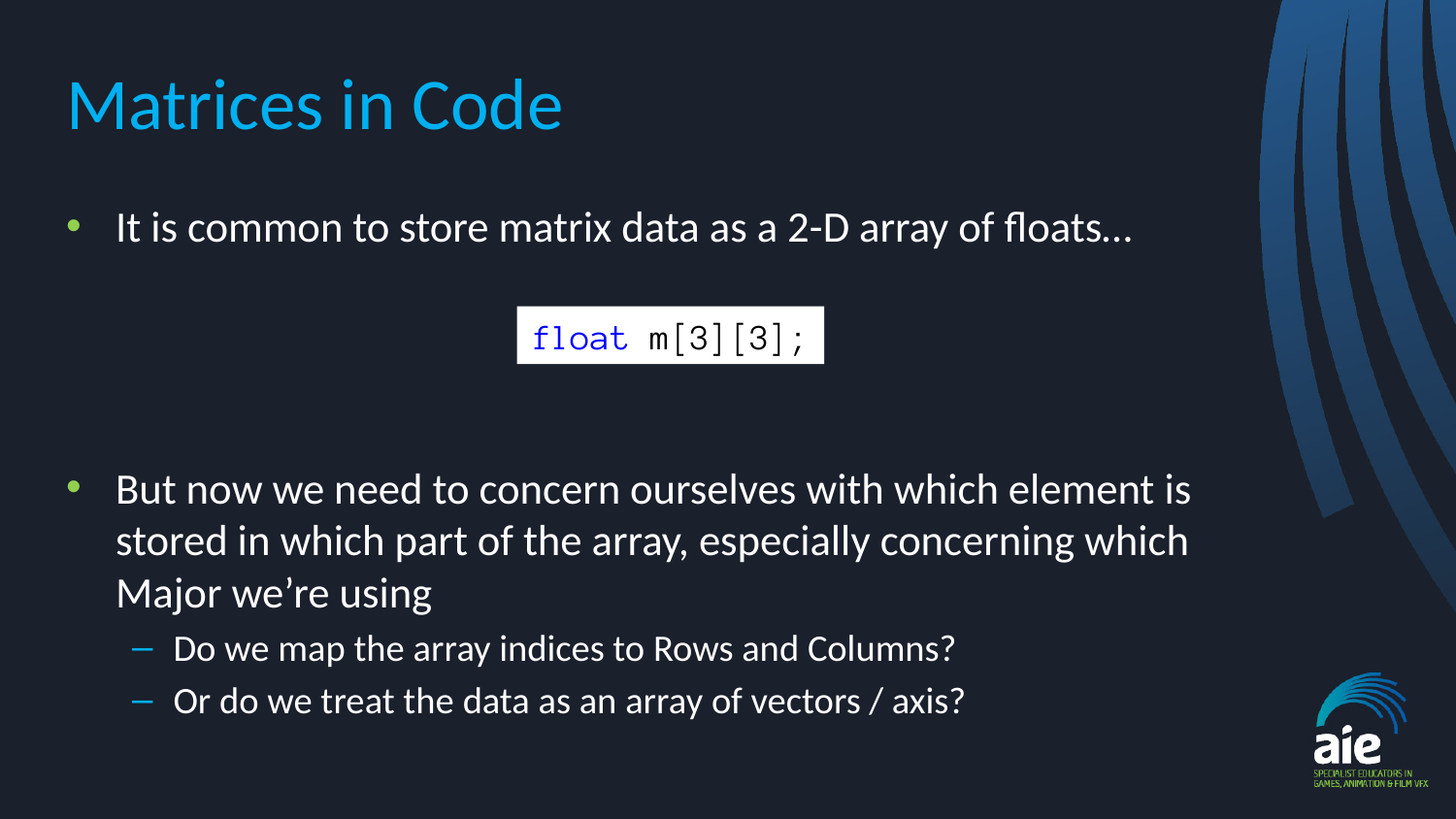

# Matrices in Code
It is common to store matrix data as a 2-D array of floats…

But now we need to concern ourselves with which element is stored in which part of the array, especially concerning which Major we’re using
Do we map the array indices to Rows and Columns?
Or do we treat the data as an array of vectors / axis?
float m[3][3];